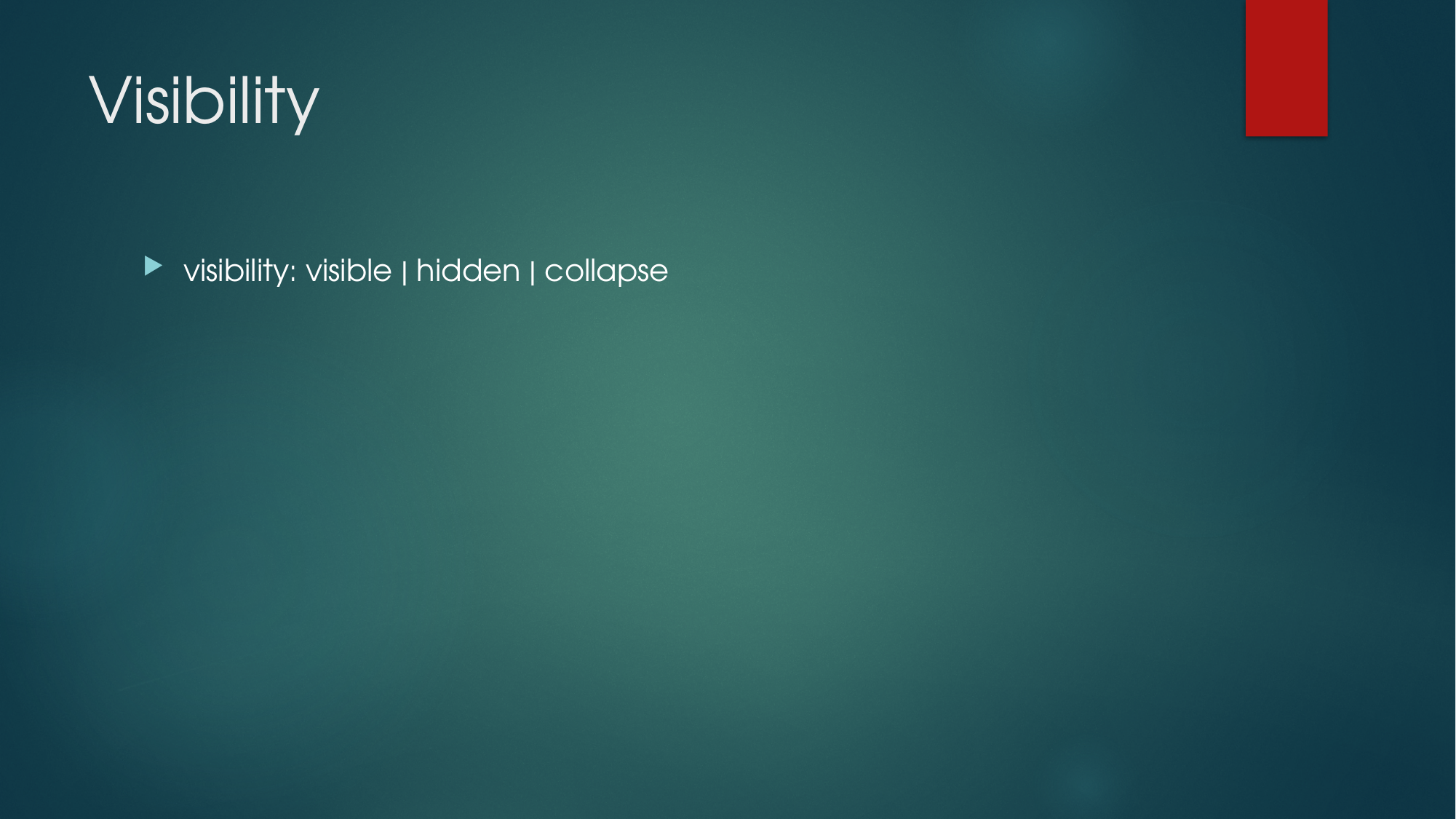

# Visibility
visibility: visible | hidden | collapse